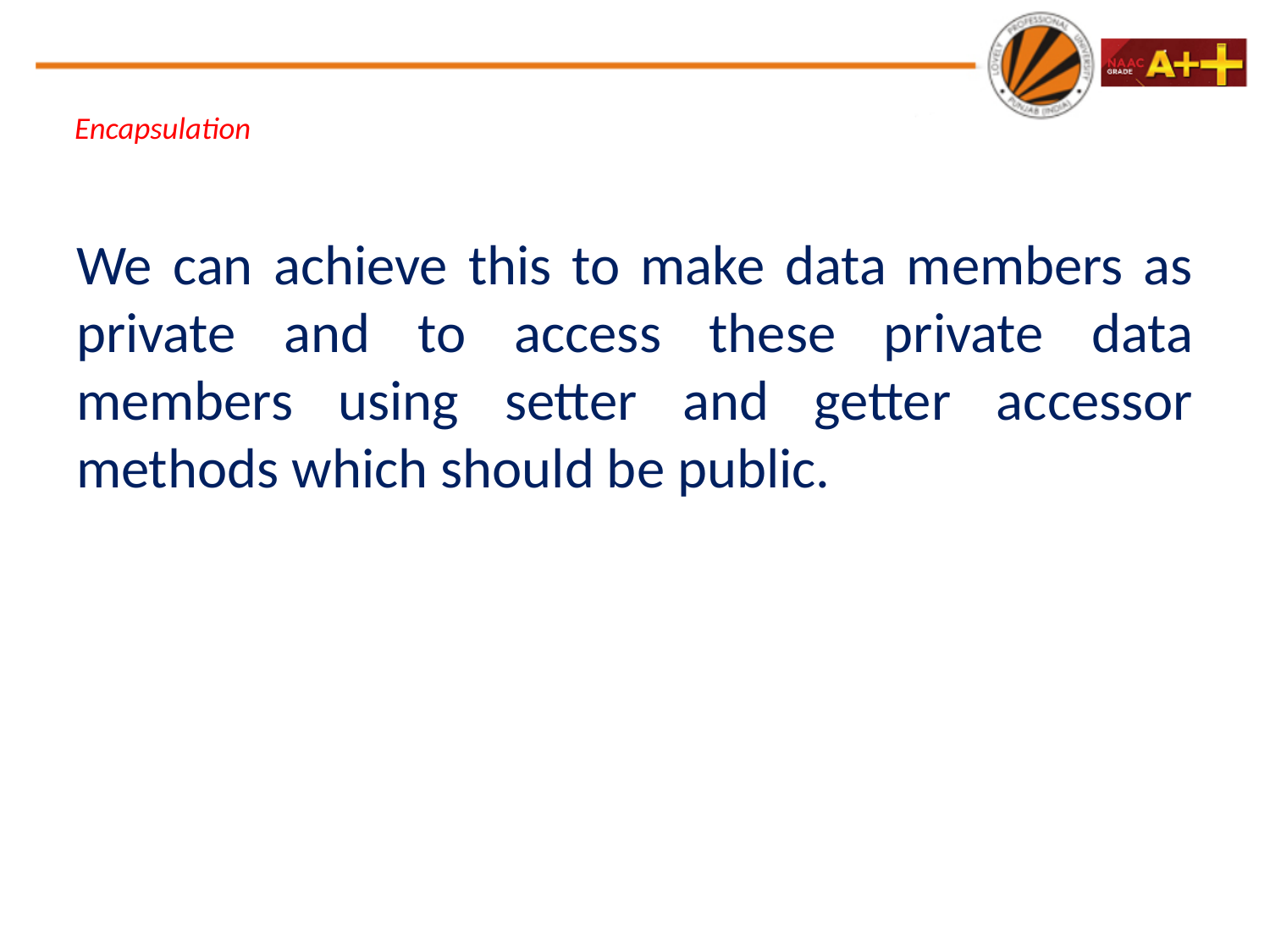

# Encapsulation
We can achieve this to make data members as private and to access these private data members using setter and getter accessor methods which should be public.